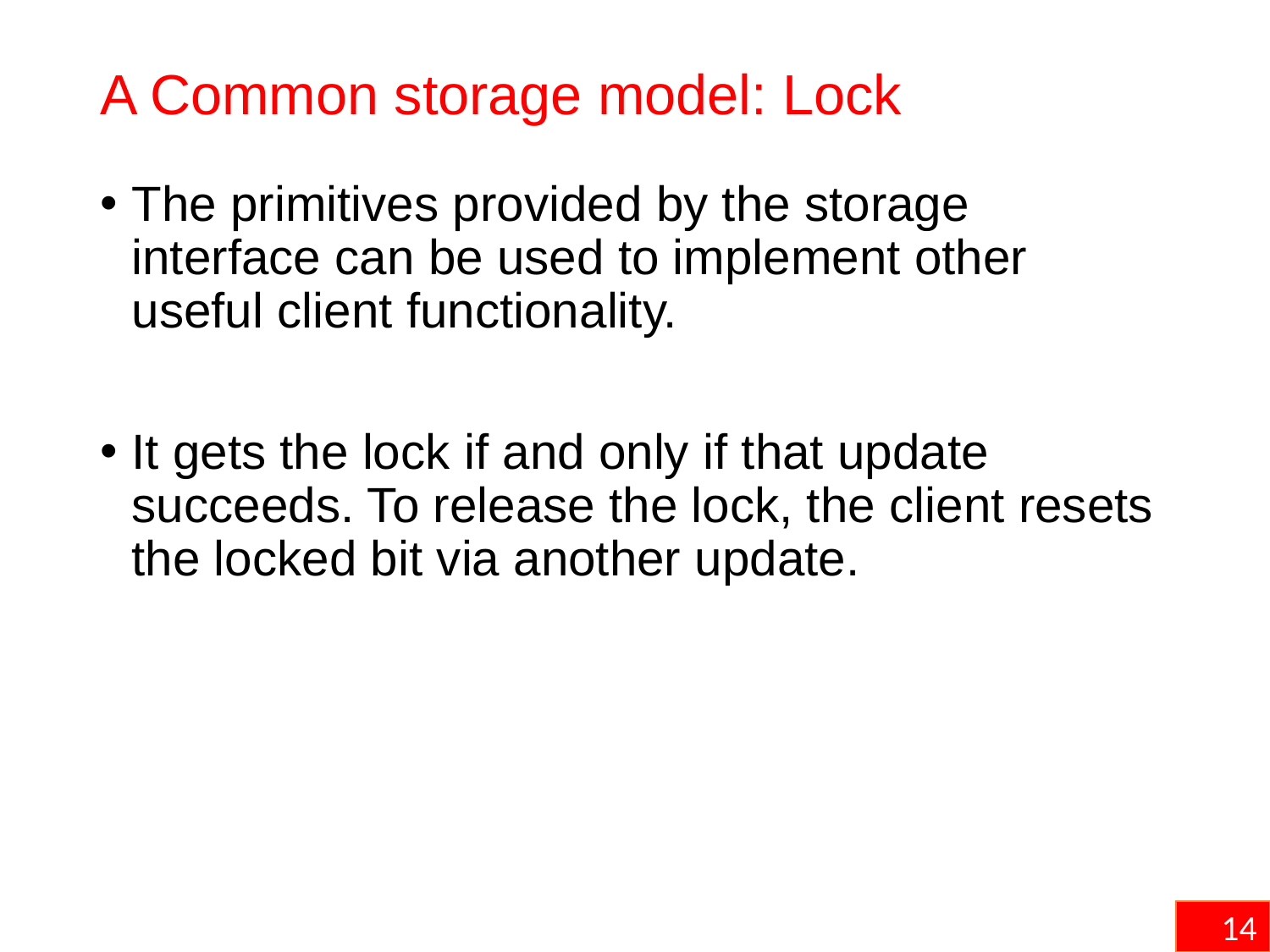

# A Common storage model: Lock
The primitives provided by the storage interface can be used to implement other useful client functionality.

It gets the lock if and only if that update succeeds. To release the lock, the client resets the locked bit via another update.
14